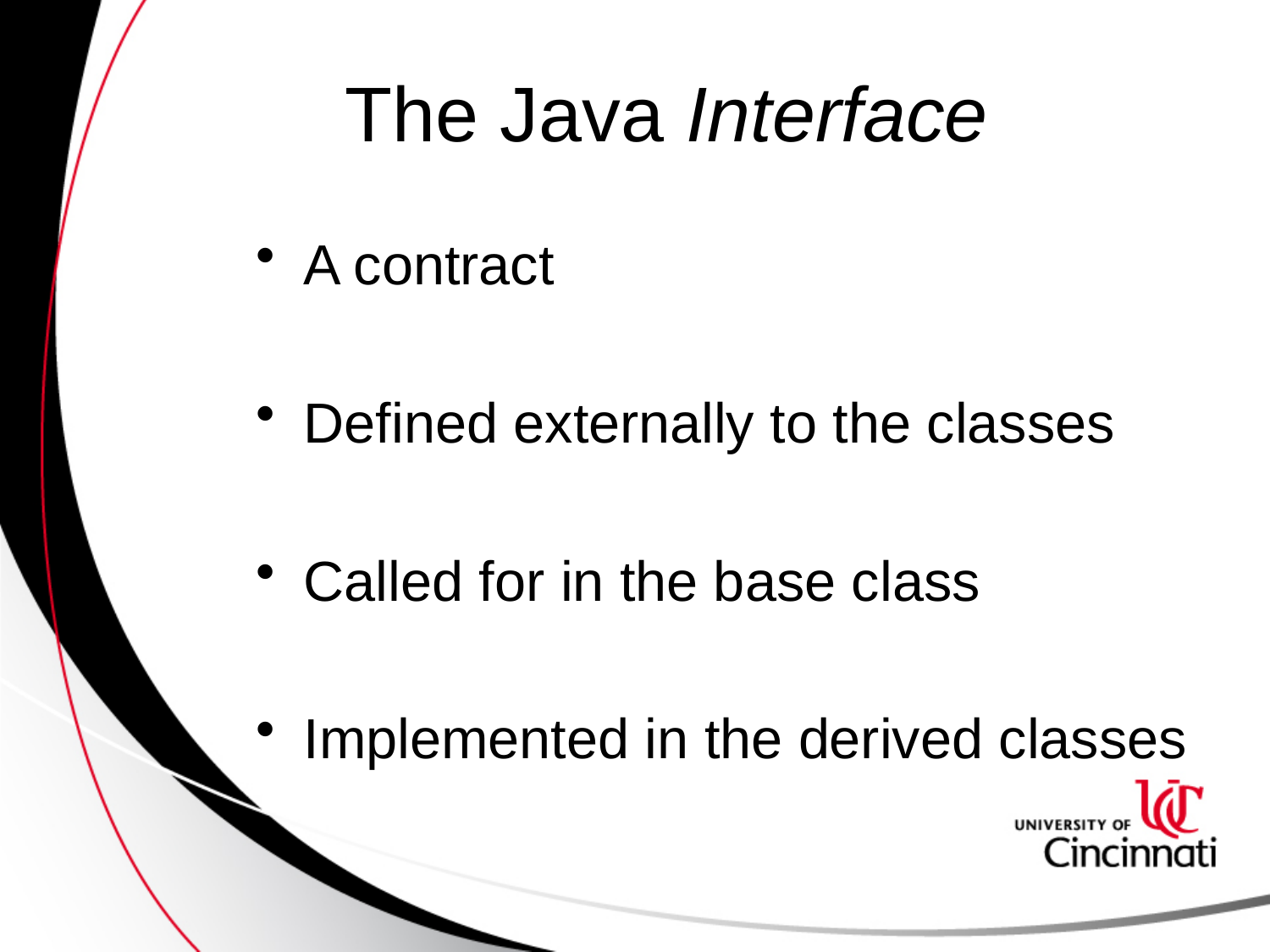

# The Java Interface
A contract

Defined externally to the classes

Called for in the base class

Implemented in the derived classes